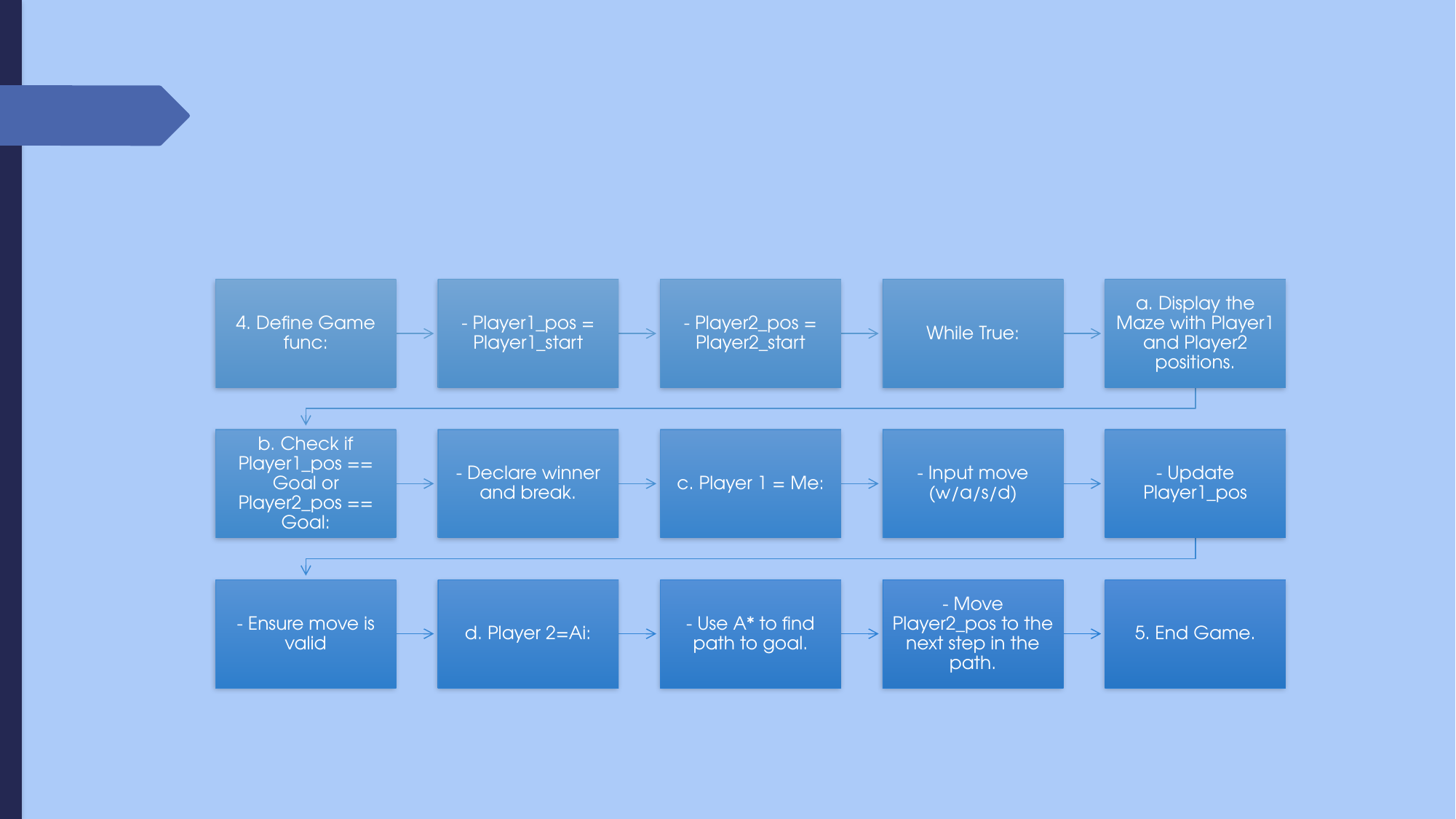

4. Define Game func:

- Player1_pos = Player1_start

- Player2_pos = Player2_start

While True:

a. Display the Maze with Player1 and Player2 positions.

b. Check if Player1_pos == Goal or Player2_pos == Goal:

- Declare winner and break.

c. Player 1 = Me:

- Input move (w/a/s/d)

- Update Player1_pos

- Ensure move is valid

d. Player 2=Ai:

- Use A* to find path to goal.

- Move Player2_pos to the next step in the path.
5. End Game.